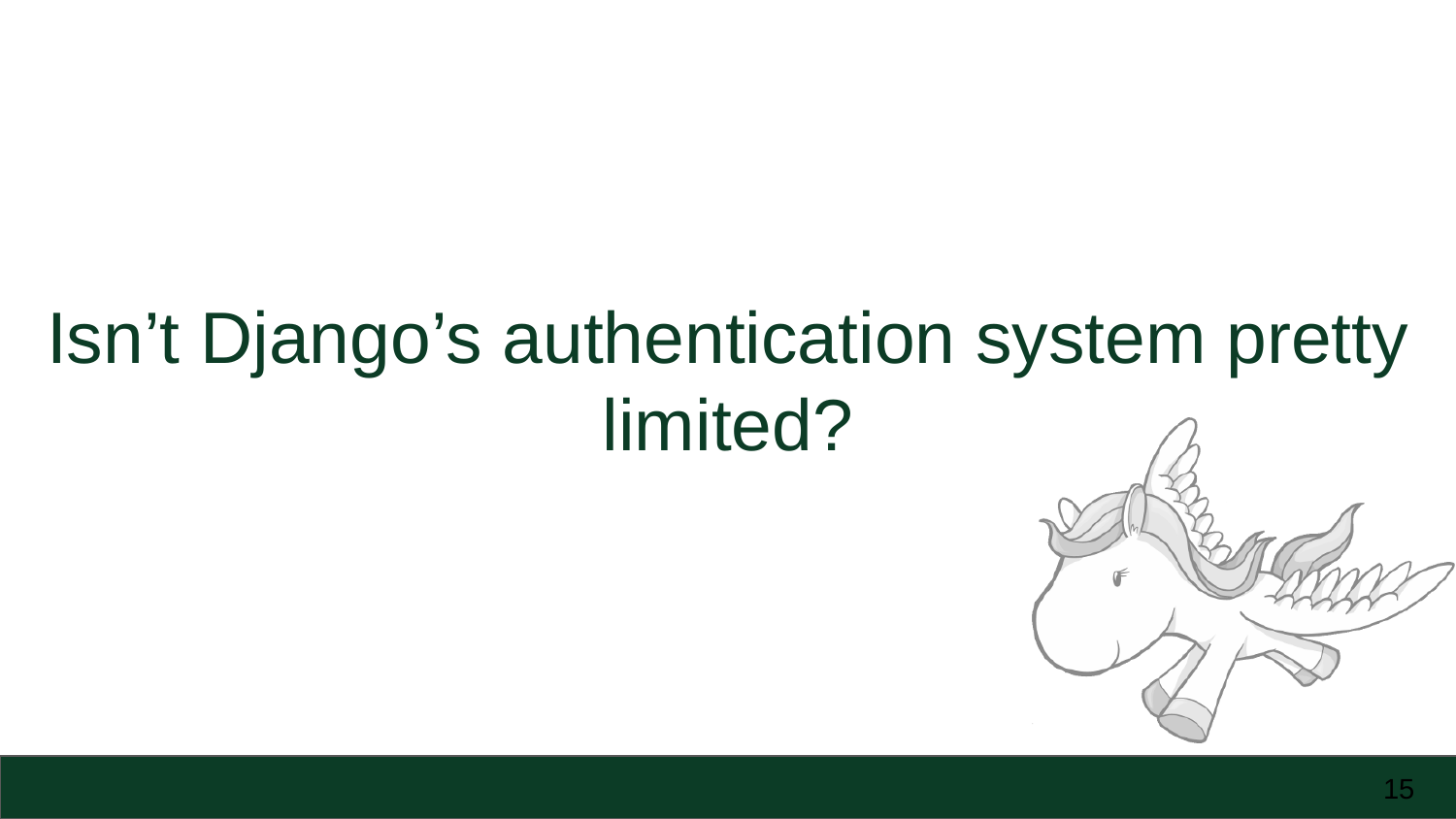

# Isn’t Django’s authentication system pretty limited?
15